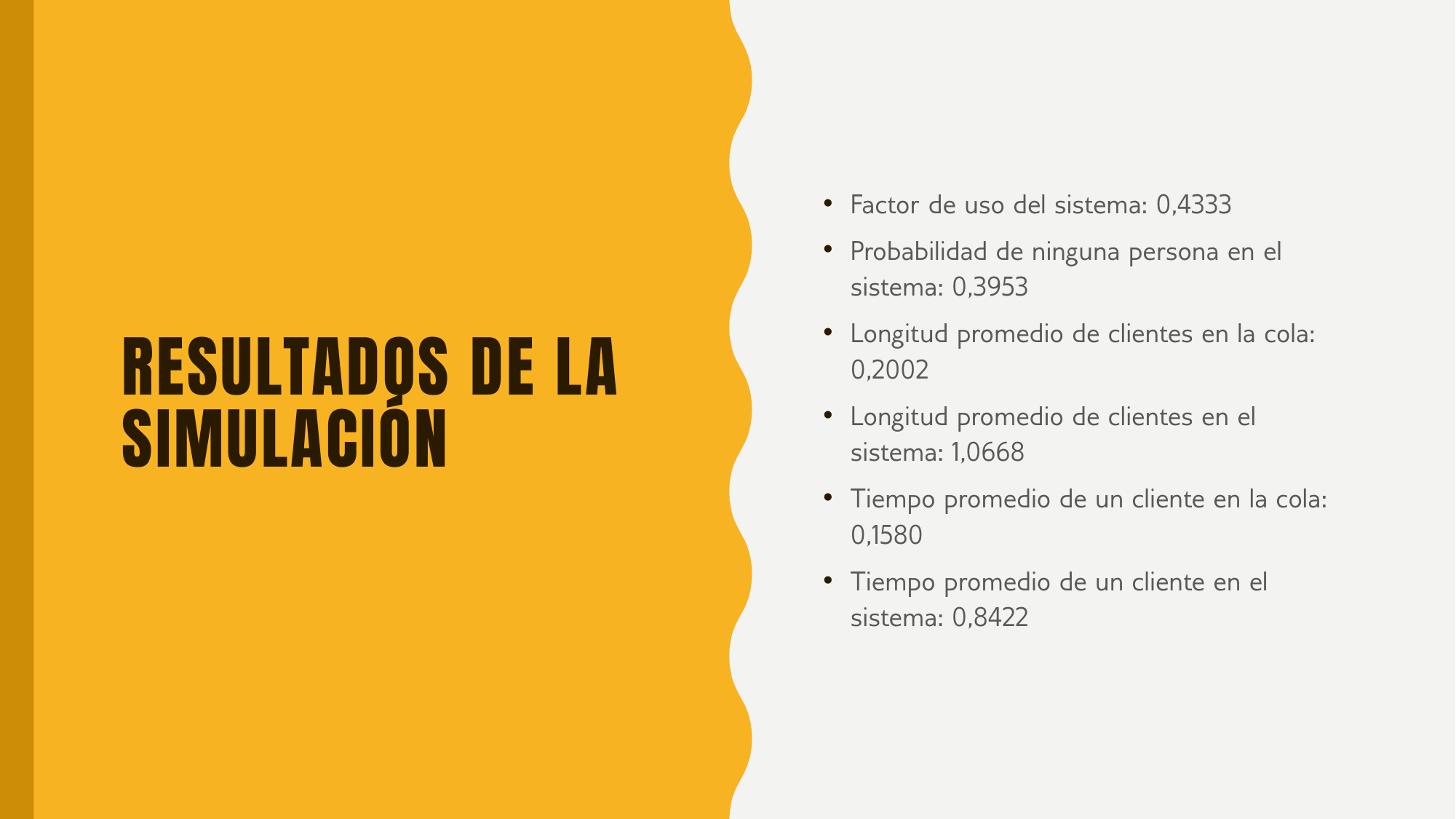

Factor de uso del sistema: 0,4333
Probabilidad de ninguna persona en el sistema: 0,3953
Longitud promedio de clientes en la cola: 0,2002
Longitud promedio de clientes en el sistema: 1,0668
Tiempo promedio de un cliente en la cola: 0,1580
Tiempo promedio de un cliente en el sistema: 0,8422
# Resultados de la simulación